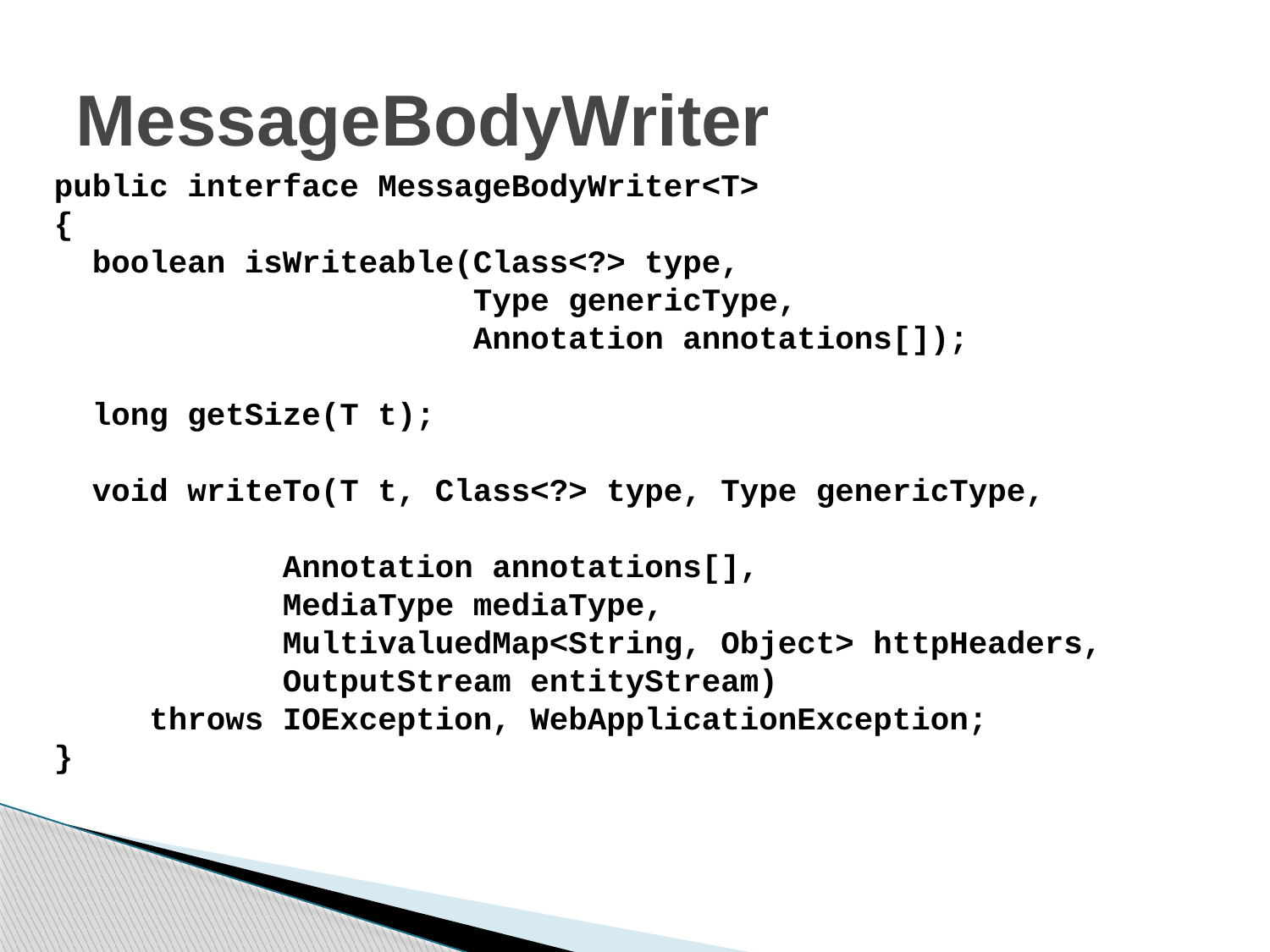

# MessageBodyWriter
public interface MessageBodyWriter<T>
{
  boolean isWriteable(Class<?> type,
                      Type genericType,
                      Annotation annotations[]);

  long getSize(T t);

  void writeTo(T t, Class<?> type, Type genericType,
            Annotation annotations[],
            MediaType mediaType,
            MultivaluedMap<String, Object> httpHeaders,
            OutputStream entityStream)
     throws IOException, WebApplicationException;
}